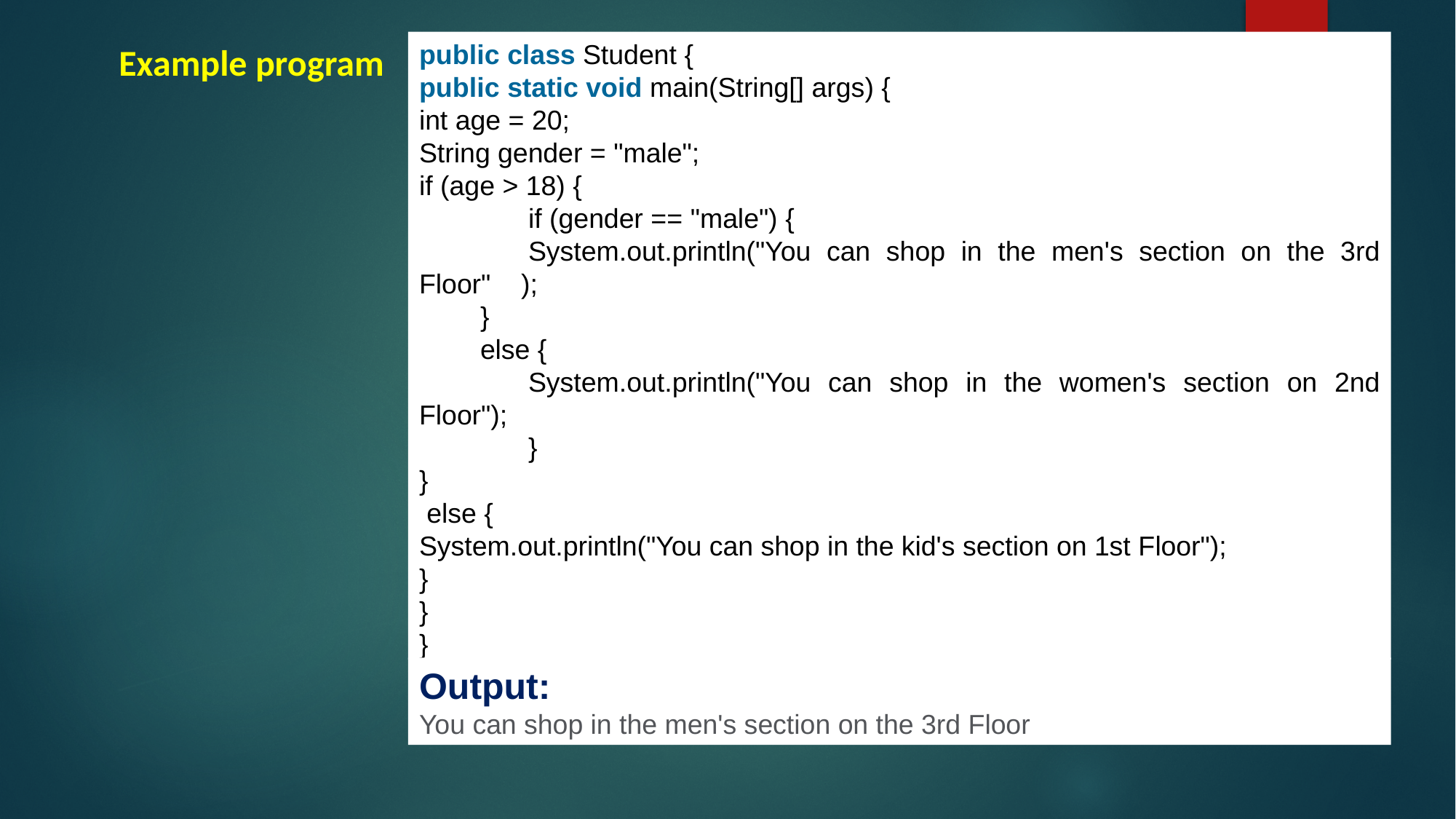

Example program
public class Student {
public static void main(String[] args) {
int age = 20;
String gender = "male";
if (age > 18) {
	if (gender == "male") {
	System.out.println("You can shop in the men's section on the 3rd Floor"    );
        }
        else {
	System.out.println("You can shop in the women's section on 2nd Floor");
    	}
}
 else {
System.out.println("You can shop in the kid's section on 1st Floor");
}
}
}
Output:
You can shop in the men's section on the 3rd Floor